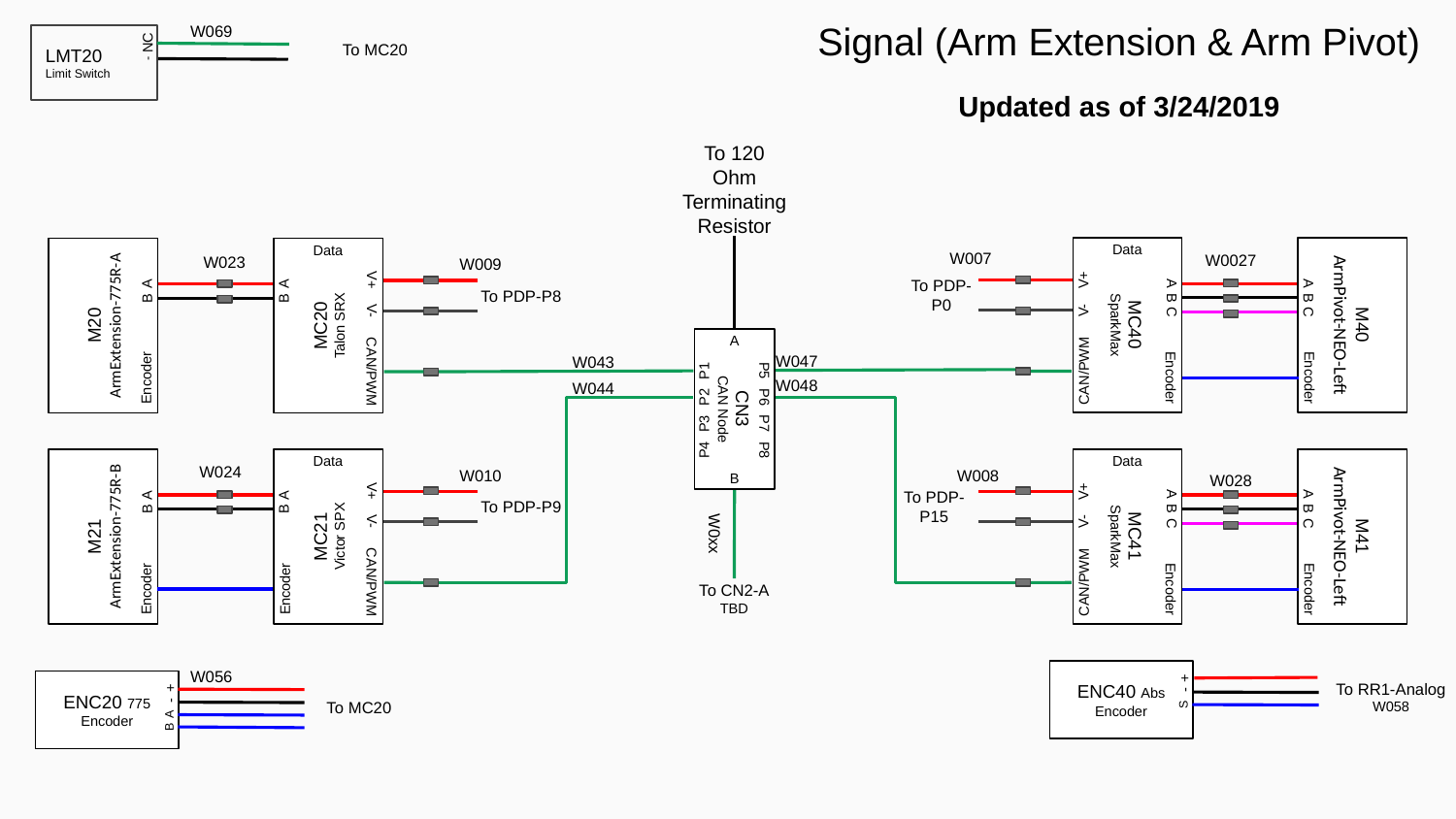

Signal (Arm Extension & Arm Pivot)
W069
LMT20
Limit Switch
NC
-
To MC20
Updated as of 3/24/2019
To 120 Ohm
Terminating Resistor
Data
V+
V-
MC40
SparkMax
A
B
C
CAN/PWM
Encoder
M40
ArmPivot-NEO-Left
A
B
C
Encoder
Data
V+
V-
MC20
Talon SRX
A
B
CAN/PWM
M20
ArmExtension-775R-A
A
B
Encoder
W007
W0027
W023
W009
To PDP-P0
To PDP-P8

A
P1
P2
P3
P4
P5
P6
P7
P8
CN3
CAN Node
B
W047
W043

W048
W044
Data
V+
V-
MC21
Victor SPX
A
B
CAN/PWM
Encoder
M21
ArmExtension-775R-B
A
B
Encoder
Data
V+
V-
MC41
SparkMax
A
B
C
CAN/PWM
Encoder
M41
ArmPivot-NEO-Left
A
B
C
Encoder
W024
W010
W008
W028
To PDP-P9
To PDP-P15

W0xx
To CN2-A
TBD

ENC40 Abs Encoder
+
-
S
To RR1-Analog
W058
W056
ENC20 775 Encoder
+
-
A
To MC20

B